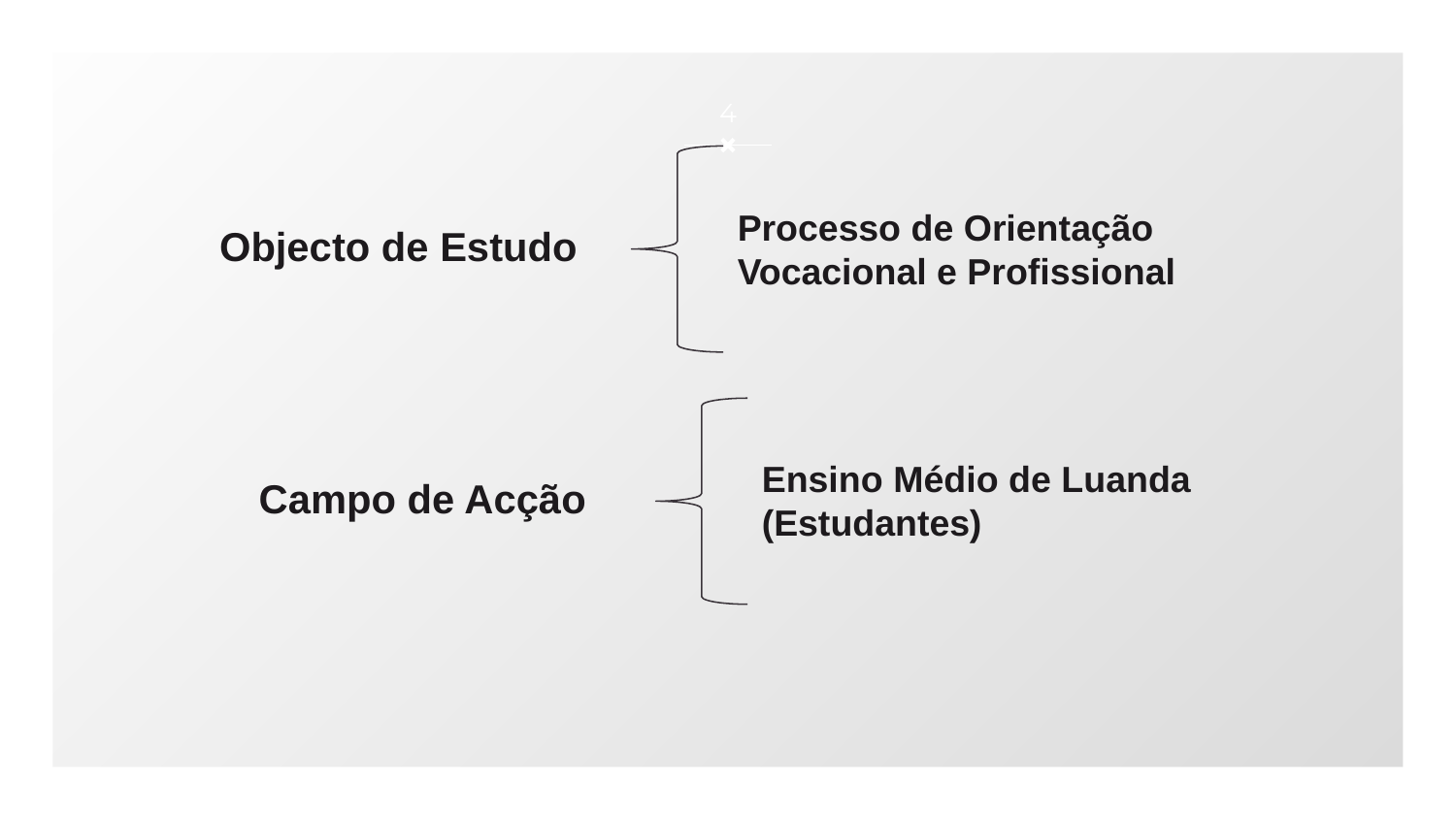

4

Objecto de Estudo
Processo de Orientação Vocacional e Profissional

Campo de Acção
Ensino Médio de Luanda (Estudantes)